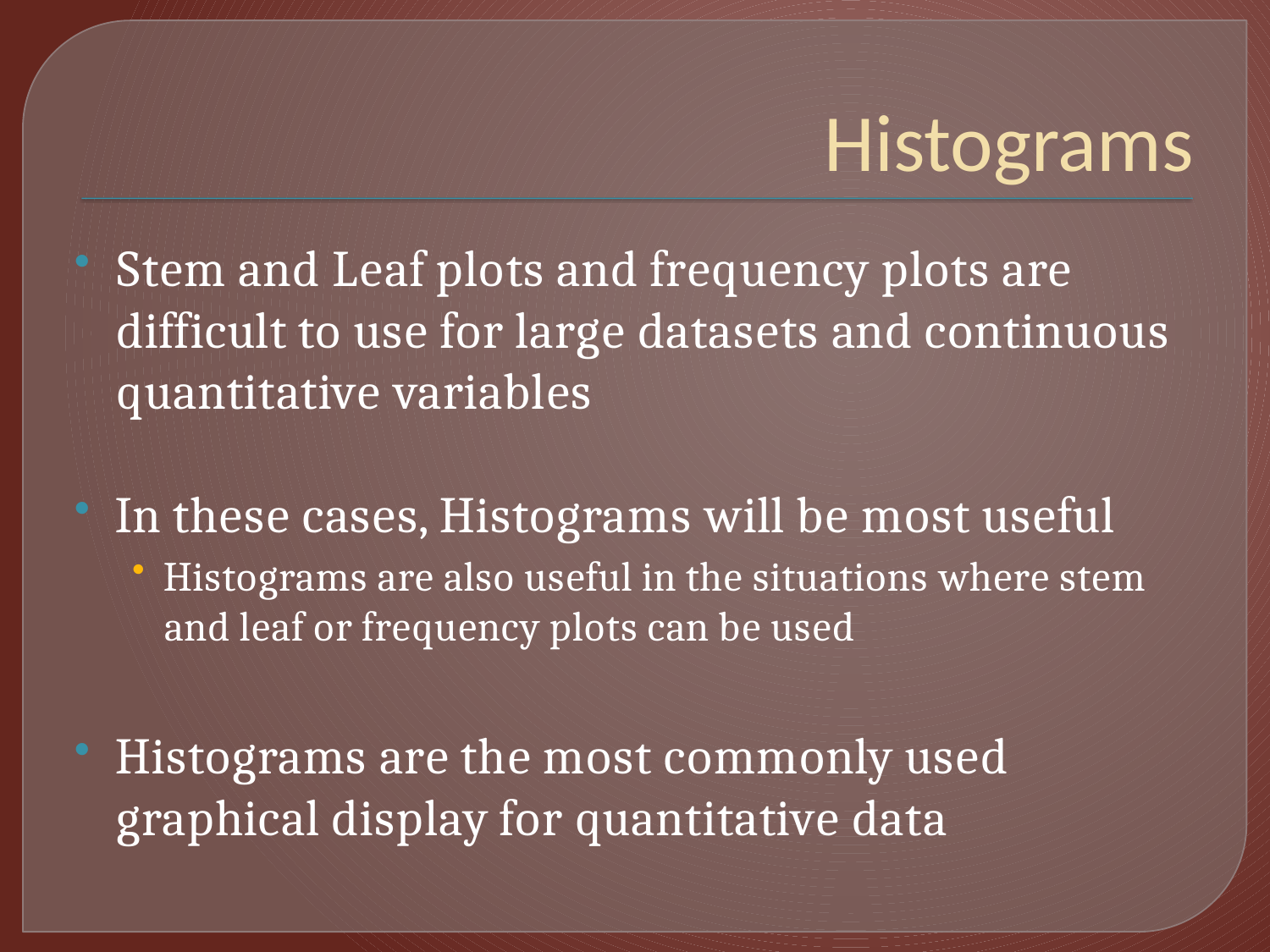

# Histograms
Stem and Leaf plots and frequency plots are difficult to use for large datasets and continuous quantitative variables

In these cases, Histograms will be most useful
Histograms are also useful in the situations where stem and leaf or frequency plots can be used

Histograms are the most commonly used graphical display for quantitative data